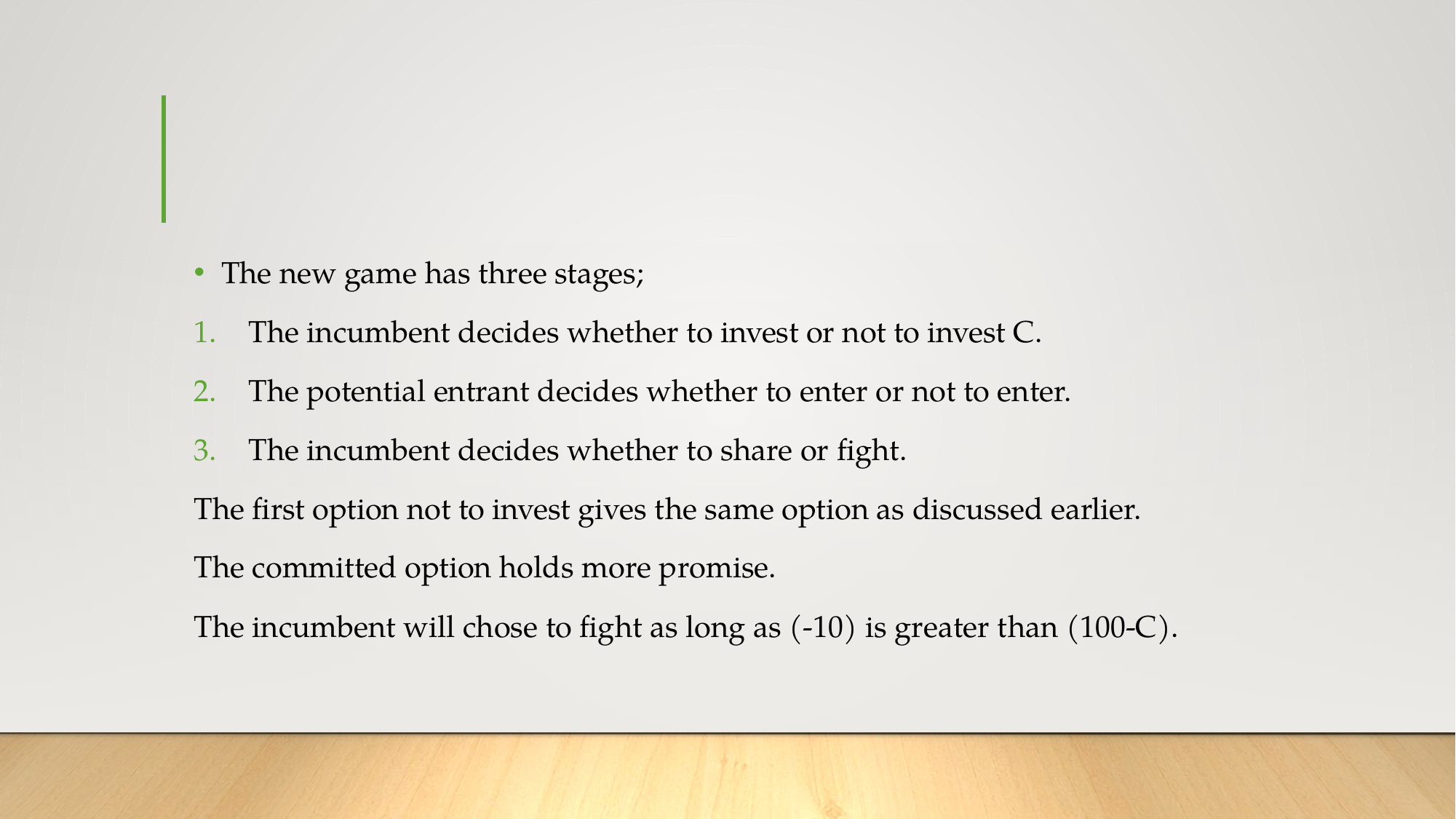

#
The new game has three stages;
The incumbent decides whether to invest or not to invest C.
The potential entrant decides whether to enter or not to enter.
The incumbent decides whether to share or fight.
The first option not to invest gives the same option as discussed earlier.
The committed option holds more promise.
The incumbent will chose to fight as long as (-10) is greater than (100-C).